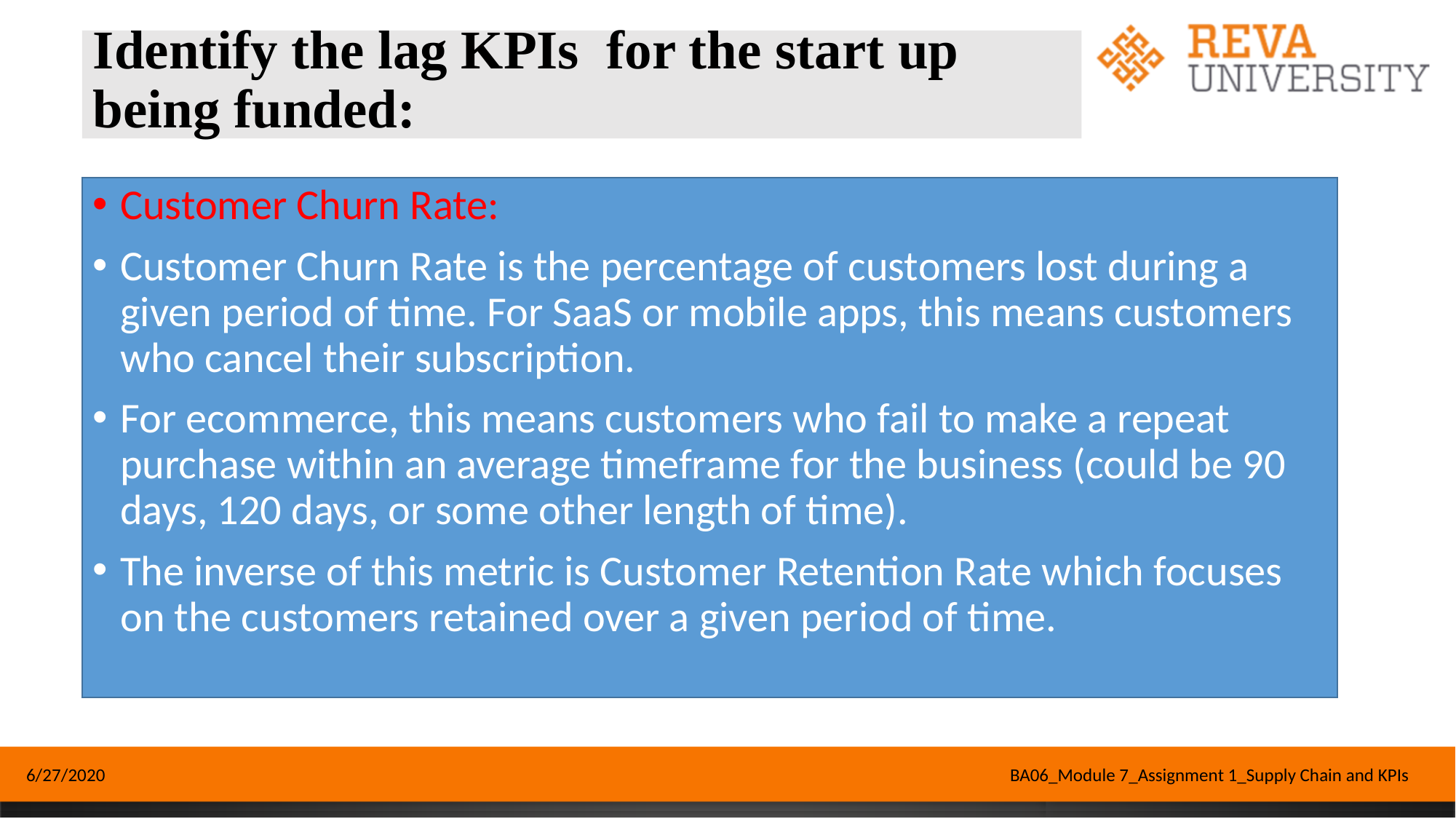

# Identify the lag KPIs  for the start up being funded:
Customer Churn Rate:
Customer Churn Rate is the percentage of customers lost during a given period of time. For SaaS or mobile apps, this means customers who cancel their subscription.
For ecommerce, this means customers who fail to make a repeat purchase within an average timeframe for the business (could be 90 days, 120 days, or some other length of time).
The inverse of this metric is Customer Retention Rate which focuses on the customers retained over a given period of time.
6/27/2020
BA06_Module 7_Assignment 1_Supply Chain and KPIs